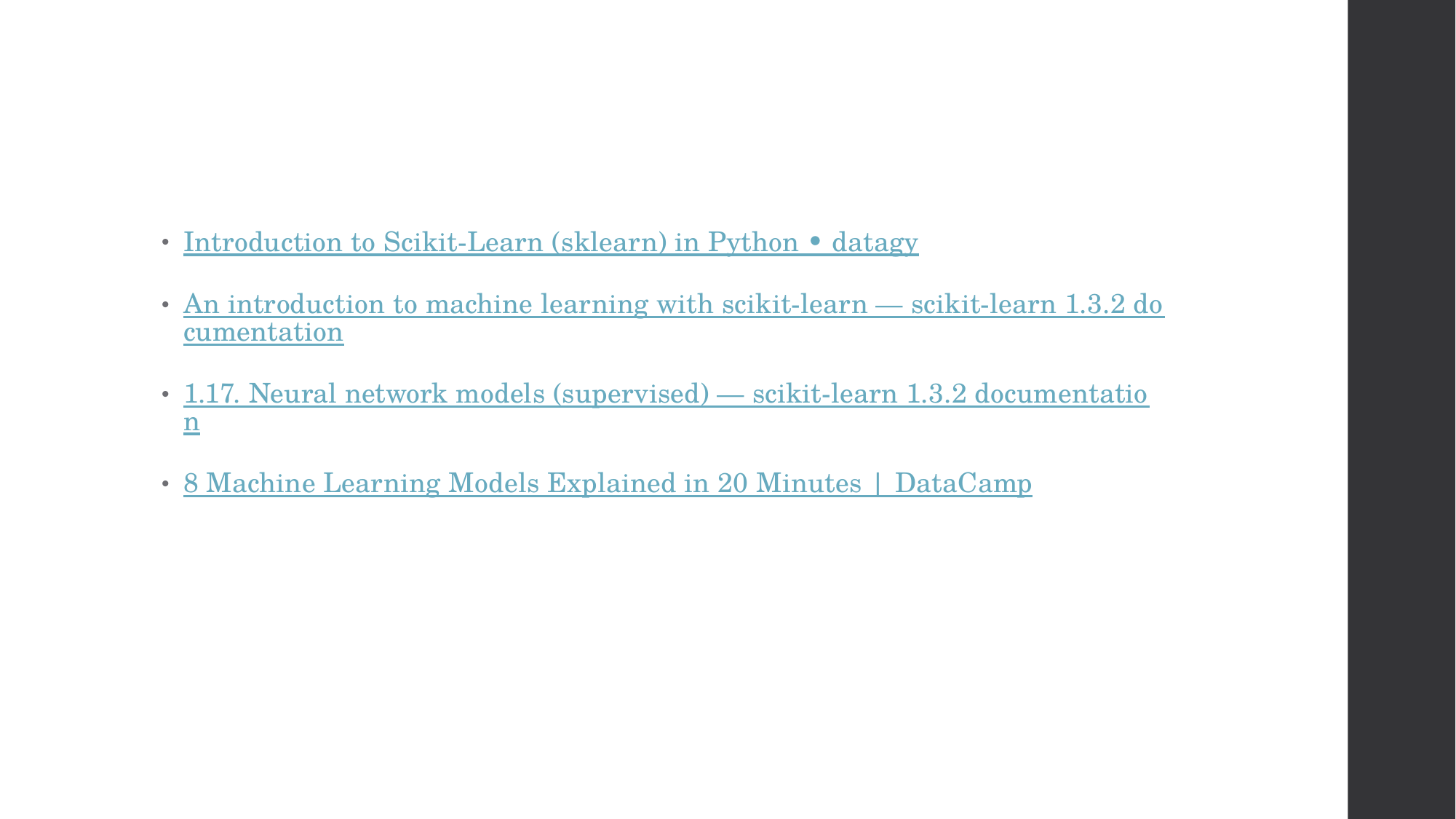

#
Introduction to Scikit-Learn (sklearn) in Python • datagy
An introduction to machine learning with scikit-learn — scikit-learn 1.3.2 documentation
1.17. Neural network models (supervised) — scikit-learn 1.3.2 documentation
8 Machine Learning Models Explained in 20 Minutes | DataCamp